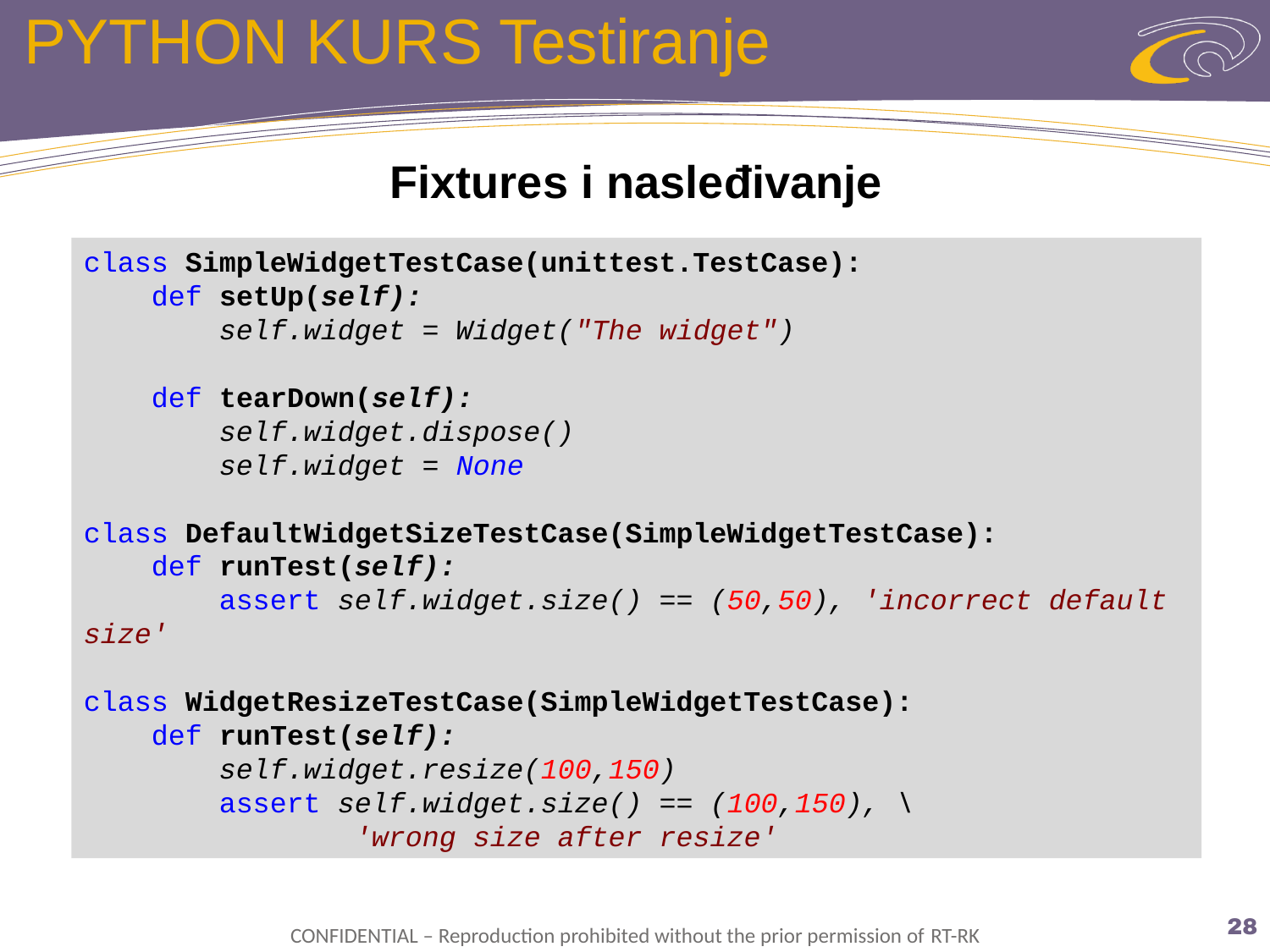

# PYTHON KURS Testiranje
Fixtures i nasleđivanje
class SimpleWidgetTestCase(unittest.TestCase):
    def setUp(self):
        self.widget = Widget("The widget")

    def tearDown(self):
        self.widget.dispose()
        self.widget = None

class DefaultWidgetSizeTestCase(SimpleWidgetTestCase):
    def runTest(self):
        assert self.widget.size() == (50,50), 'incorrect default size'

class WidgetResizeTestCase(SimpleWidgetTestCase):
    def runTest(self):
        self.widget.resize(100,150)
        assert self.widget.size() == (100,150), \
                'wrong size after resize'